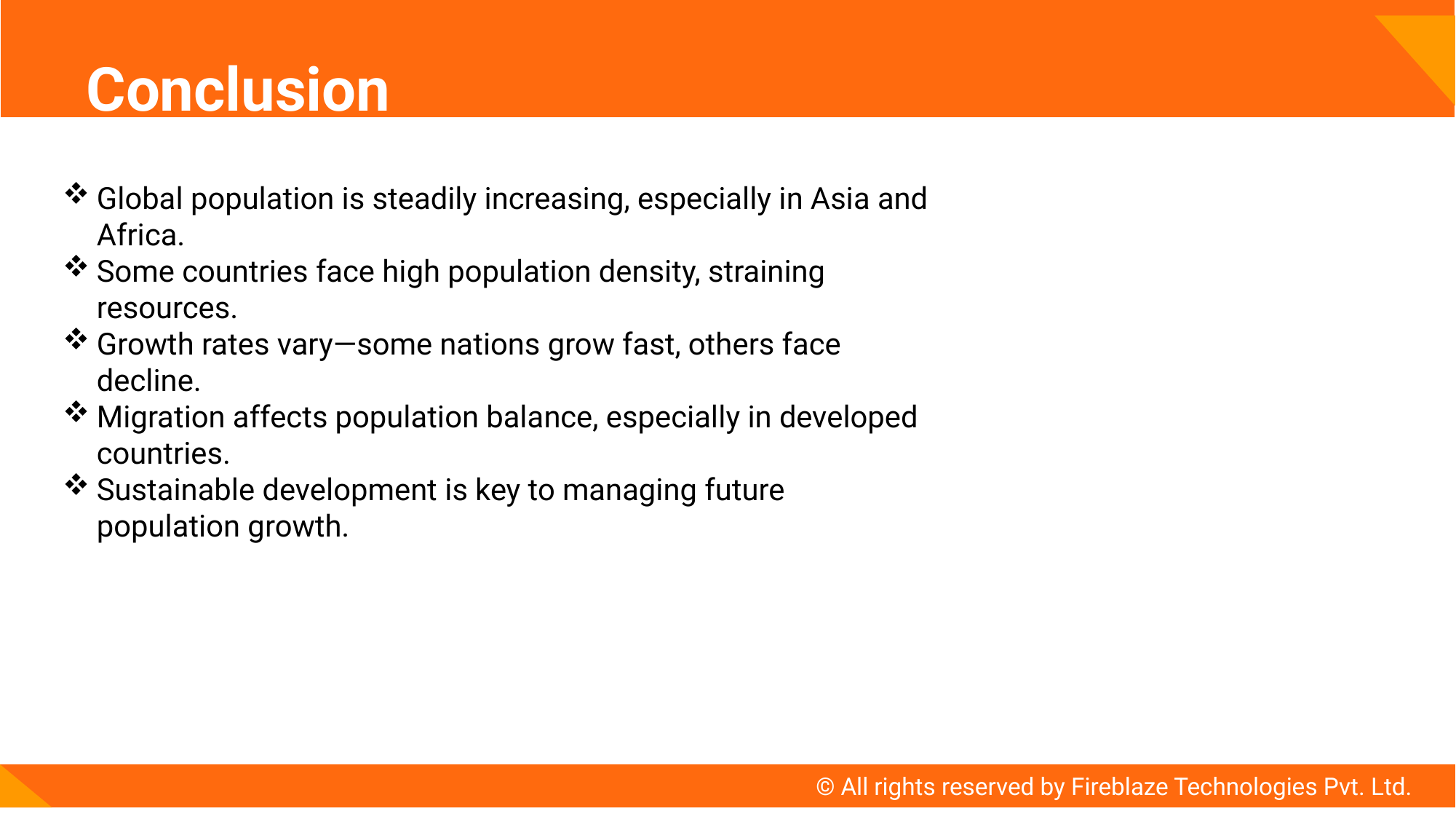

# Conclusion

Global population is steadily increasing, especially in Asia and Africa.
Some countries face high population density, straining resources.
Growth rates vary—some nations grow fast, others face decline.
Migration affects population balance, especially in developed countries.
Sustainable development is key to managing future population growth.

© All rights reserved by Fireblaze Technologies Pvt. Ltd.